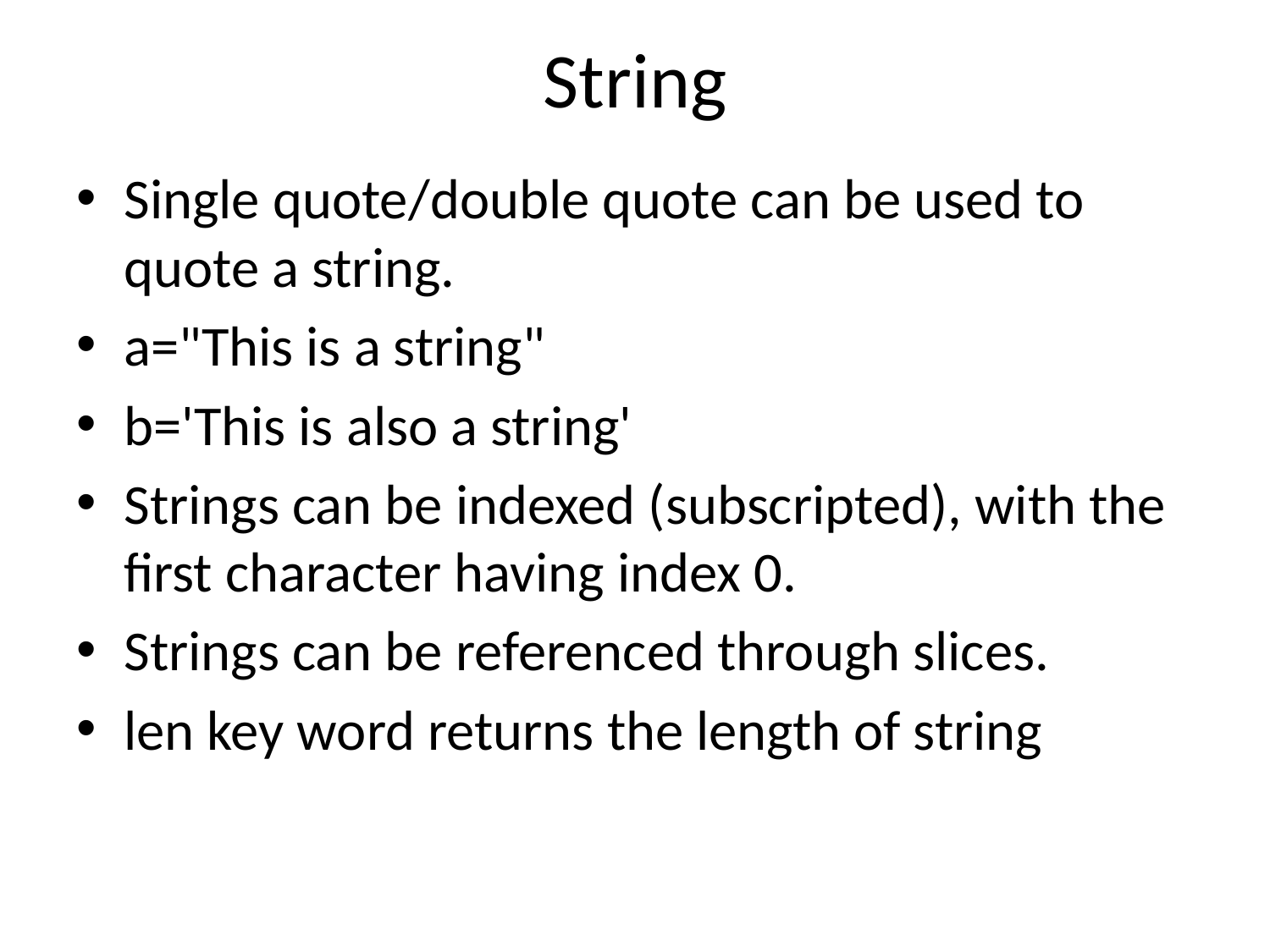

# String
Single quote/double quote can be used to quote a string.
a="This is a string"
b='This is also a string'
Strings can be indexed (subscripted), with the first character having index 0.
Strings can be referenced through slices.
len key word returns the length of string